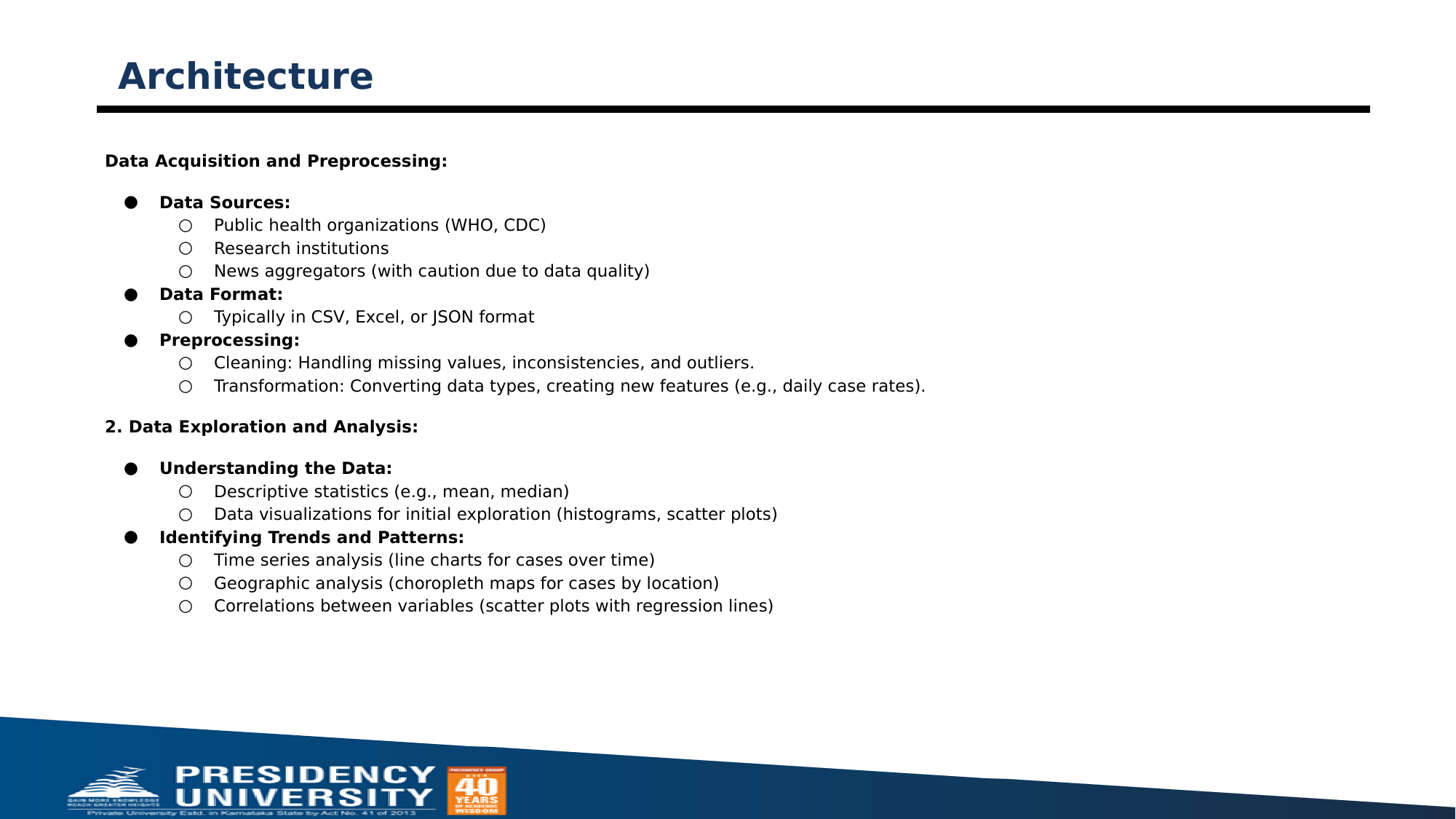

Architecture
Data Acquisition and Preprocessing:
Data Sources:
Public health organizations (WHO, CDC)
Research institutions
News aggregators (with caution due to data quality)
Data Format:
Typically in CSV, Excel, or JSON format
Preprocessing:
Cleaning: Handling missing values, inconsistencies, and outliers.
Transformation: Converting data types, creating new features (e.g., daily case rates).
2. Data Exploration and Analysis:
Understanding the Data:
Descriptive statistics (e.g., mean, median)
Data visualizations for initial exploration (histograms, scatter plots)
Identifying Trends and Patterns:
Time series analysis (line charts for cases over time)
Geographic analysis (choropleth maps for cases by location)
Correlations between variables (scatter plots with regression lines)